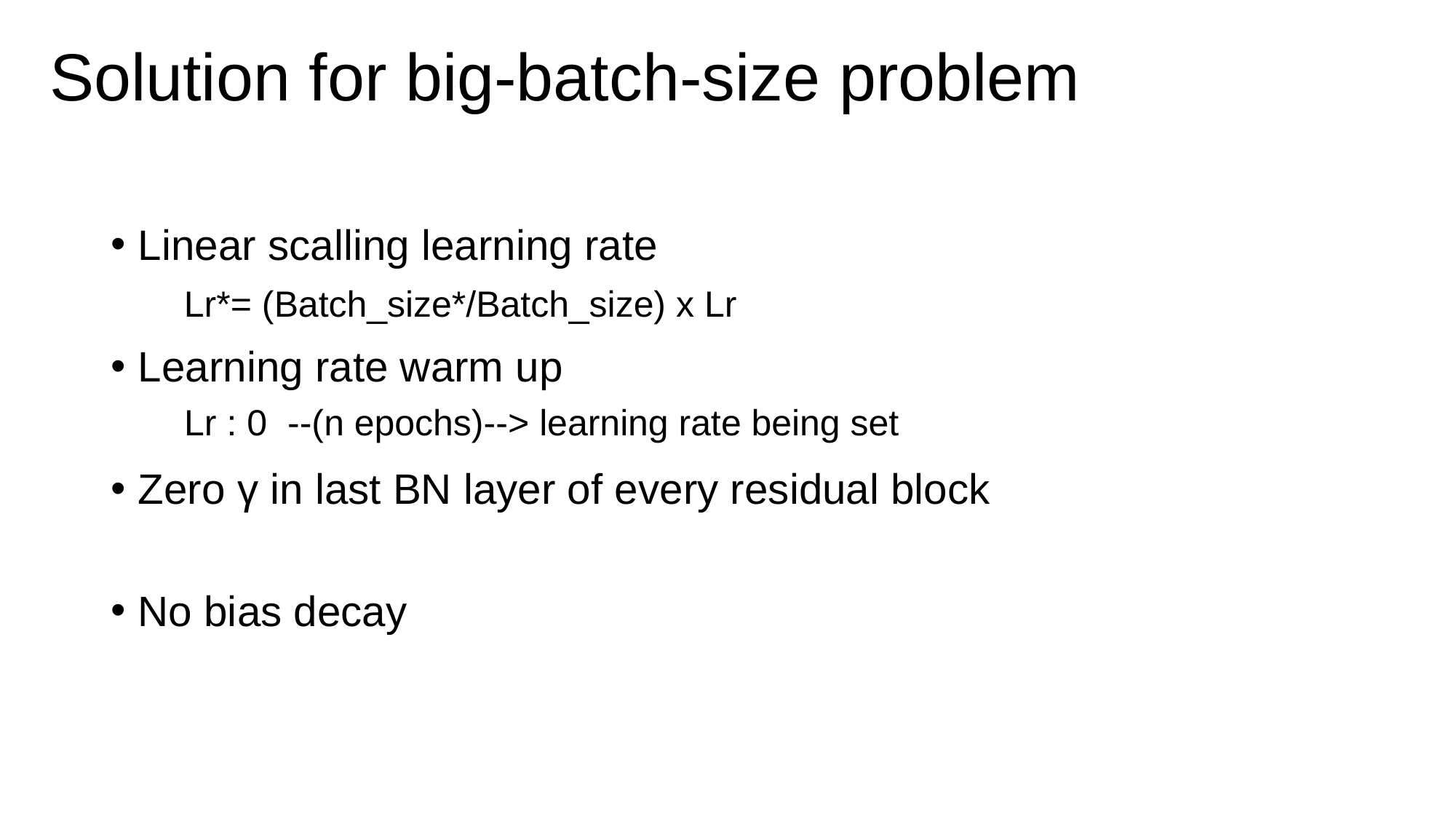

# Solution for big-batch-size problem
Linear scalling learning rate

Learning rate warm up

Zero γ in last BN layer of every residual block

No bias decay

Lr*= (Batch_size*/Batch_size) x Lr
Lr : 0  --(n epochs)--> learning rate being set